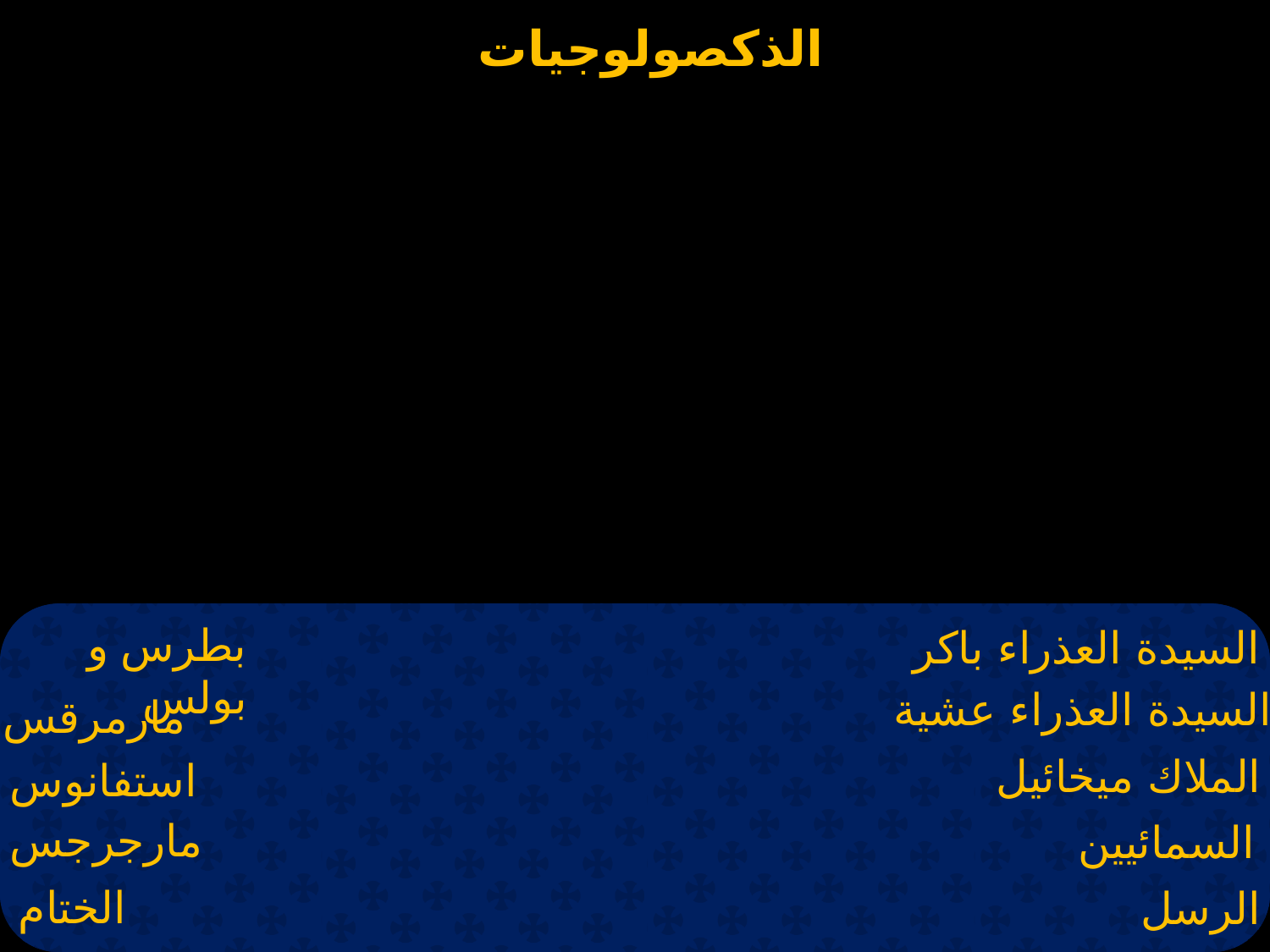

بطرس و بولس
السيدة العذراء باكر
السيدة العذراء عشية
مارمرقس
الملاك ميخائيل
استفانوس
مارجرجس
السمائيين
الختام
الرسل